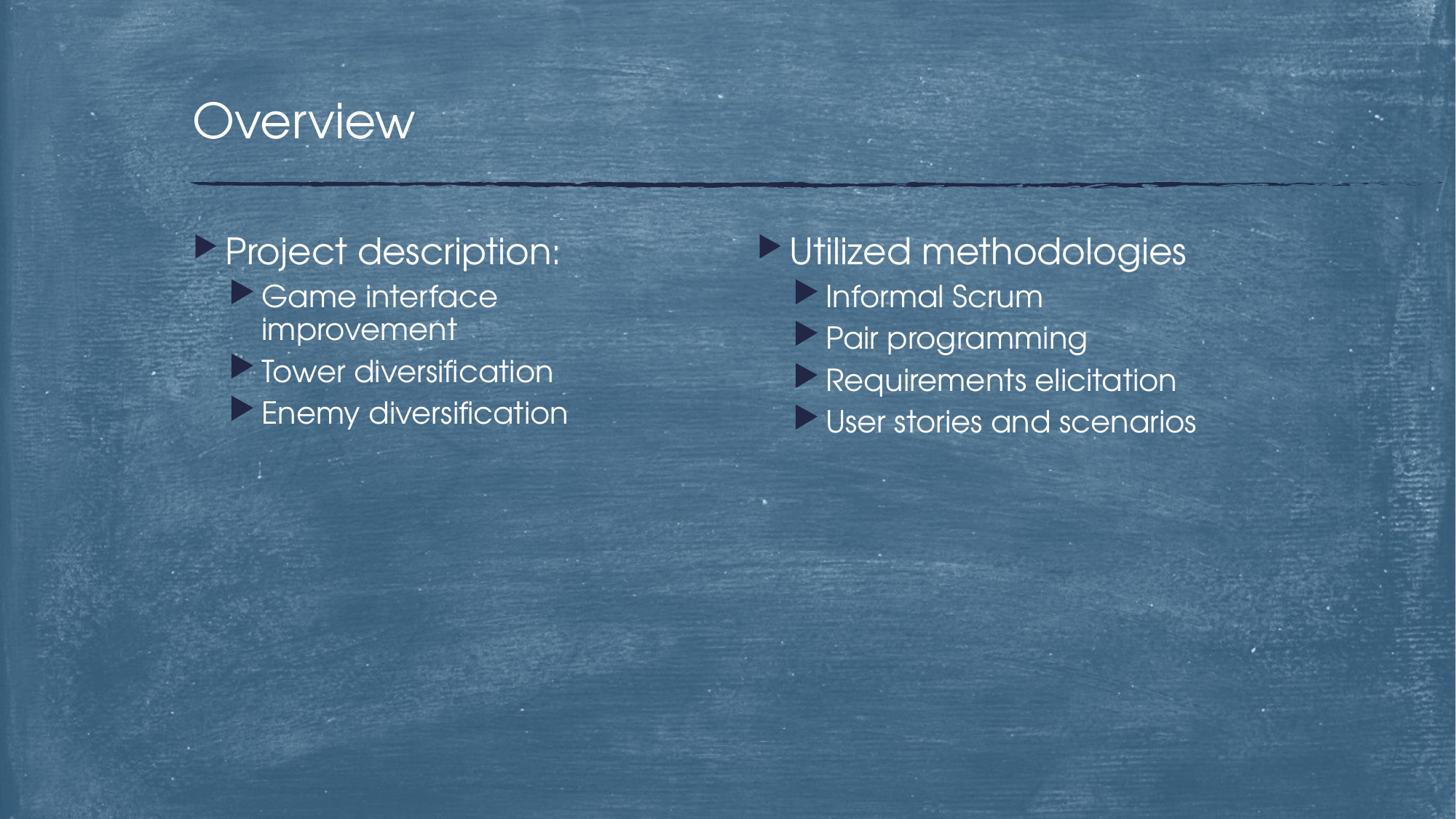

# Overview
Project description:
Game interface improvement
Tower diversification
Enemy diversification
Utilized methodologies
Informal Scrum
Pair programming
Requirements elicitation
User stories and scenarios